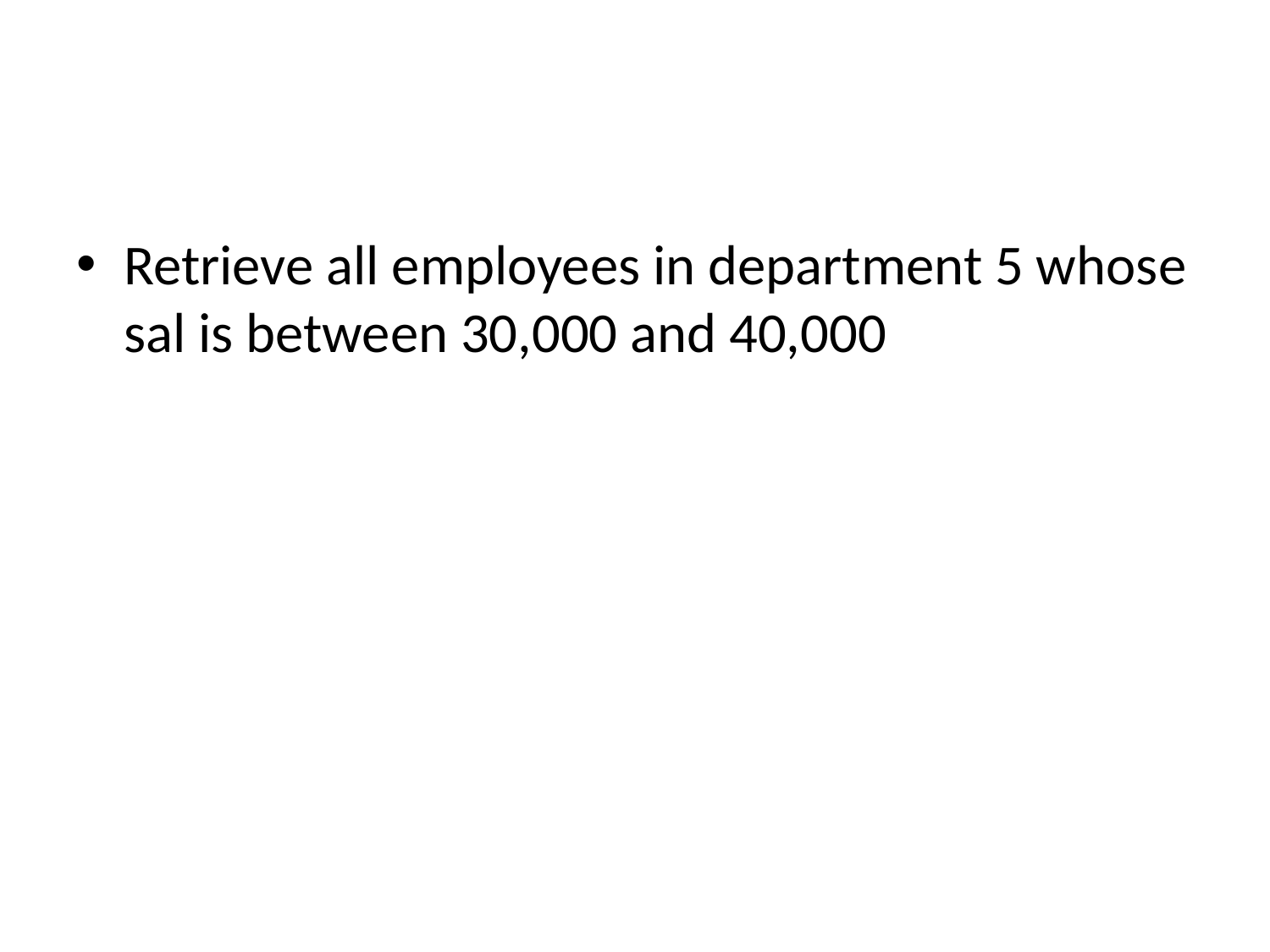

#
Retrieve all employees in department 5 whose sal is between 30,000 and 40,000